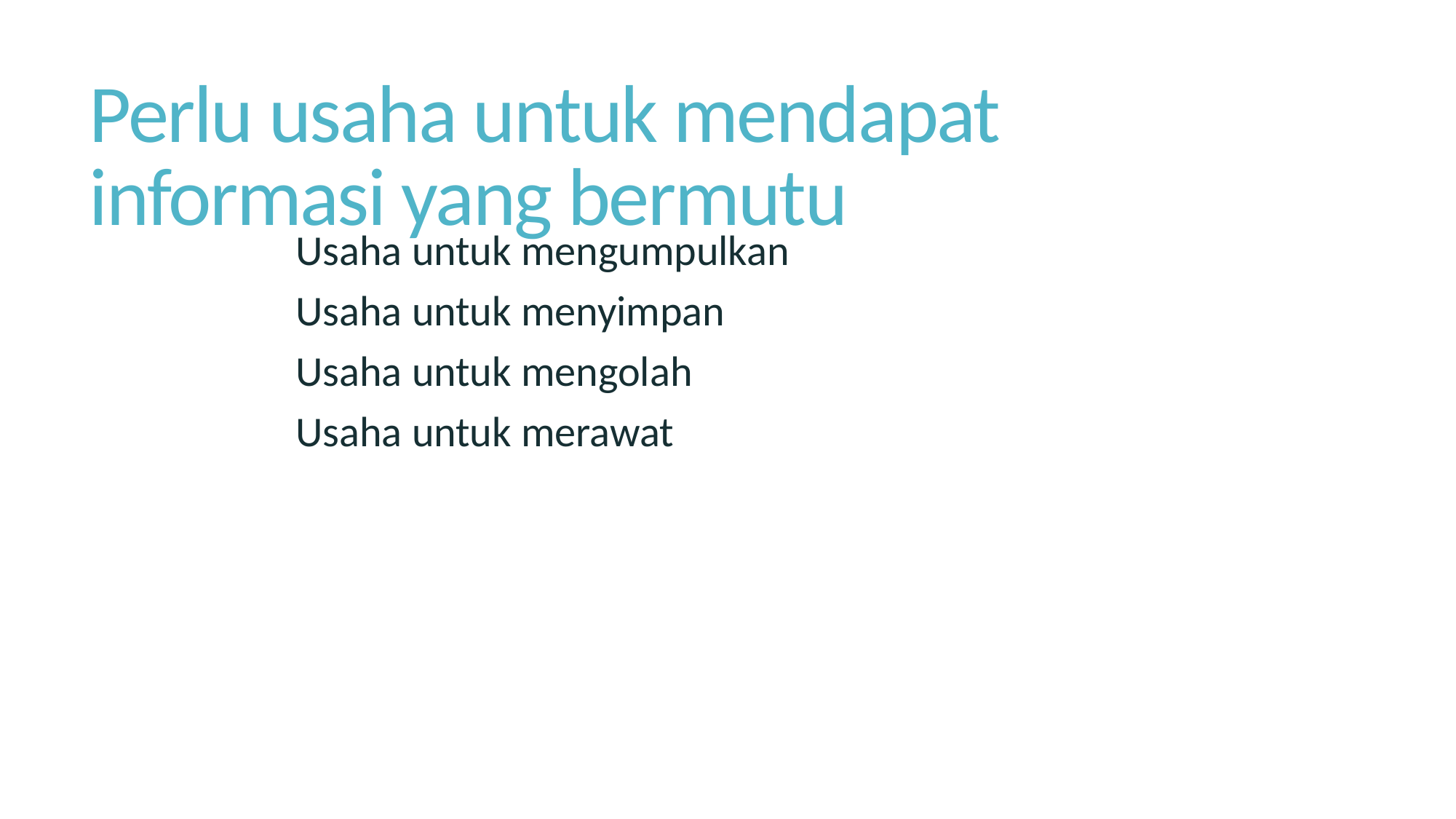

# Perlu usaha untuk mendapat informasi yang bermutu
Usaha untuk mengumpulkan
Usaha untuk menyimpan
Usaha untuk mengolah
Usaha untuk merawat